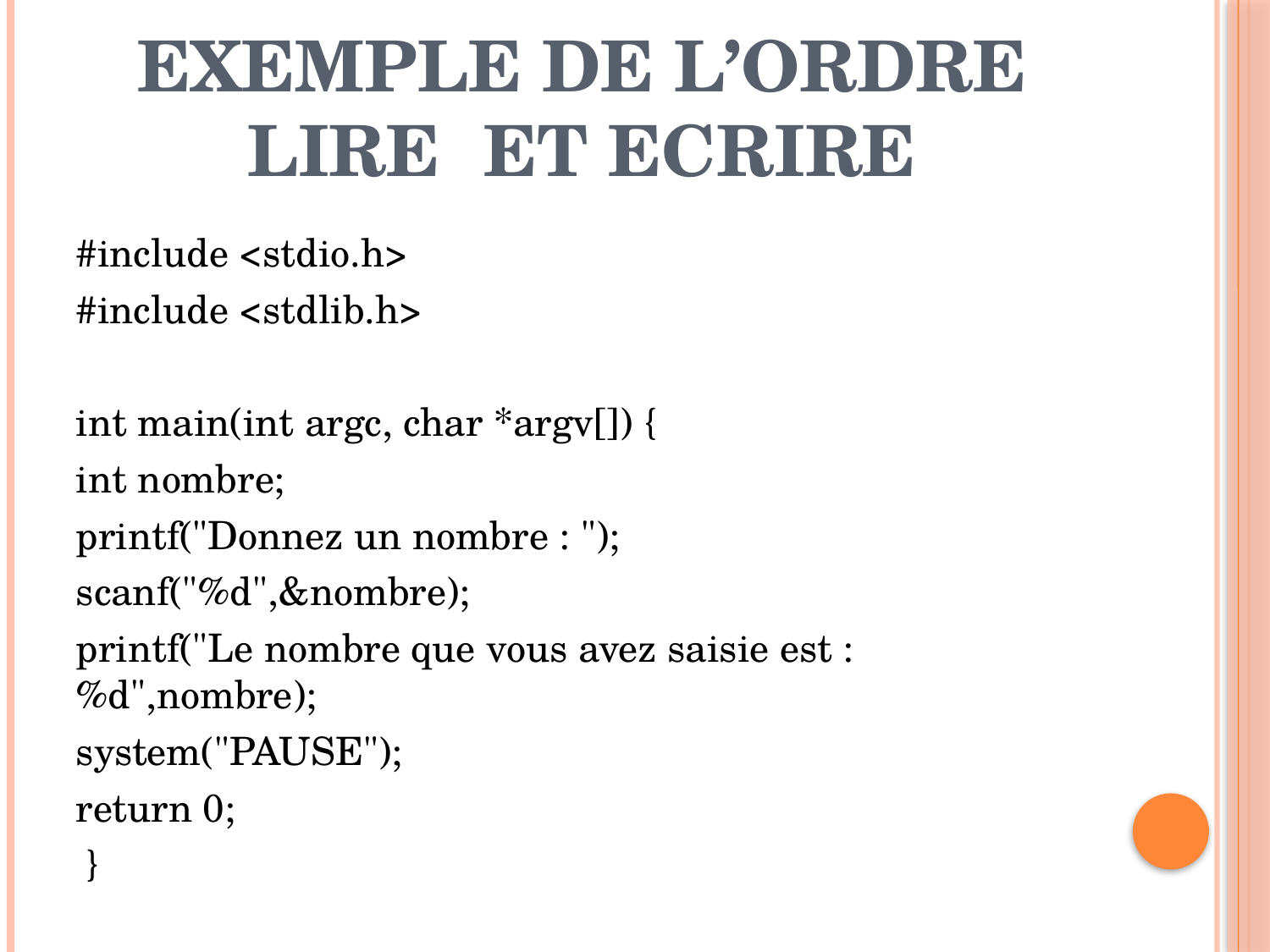

# Exemple de l’ordre Lire  et Ecrire
#include <stdio.h>
#include <stdlib.h>

int main(int argc, char *argv[]) {
int nombre;
printf("Donnez un nombre : ");
scanf("%d",&nombre);
printf("Le nombre que vous avez saisie est : %d",nombre);
system("PAUSE");
return 0;
 }